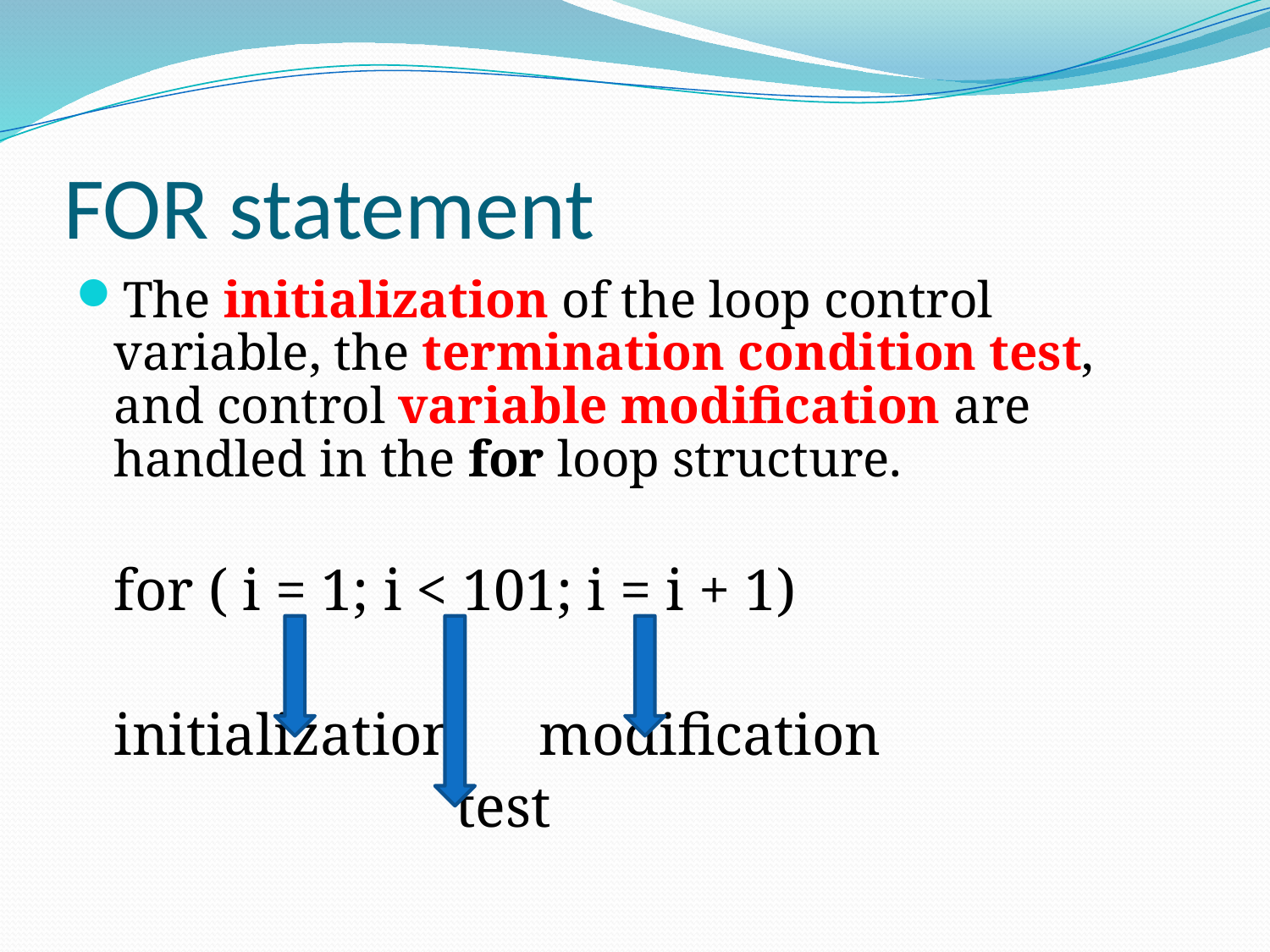

# FOR statement
The initialization of the loop control variable, the termination condition test, and control variable modification are handled in the for loop structure.

	for ( i = 1; i < 101; i = i + 1)

	initialization	   modification
			      test